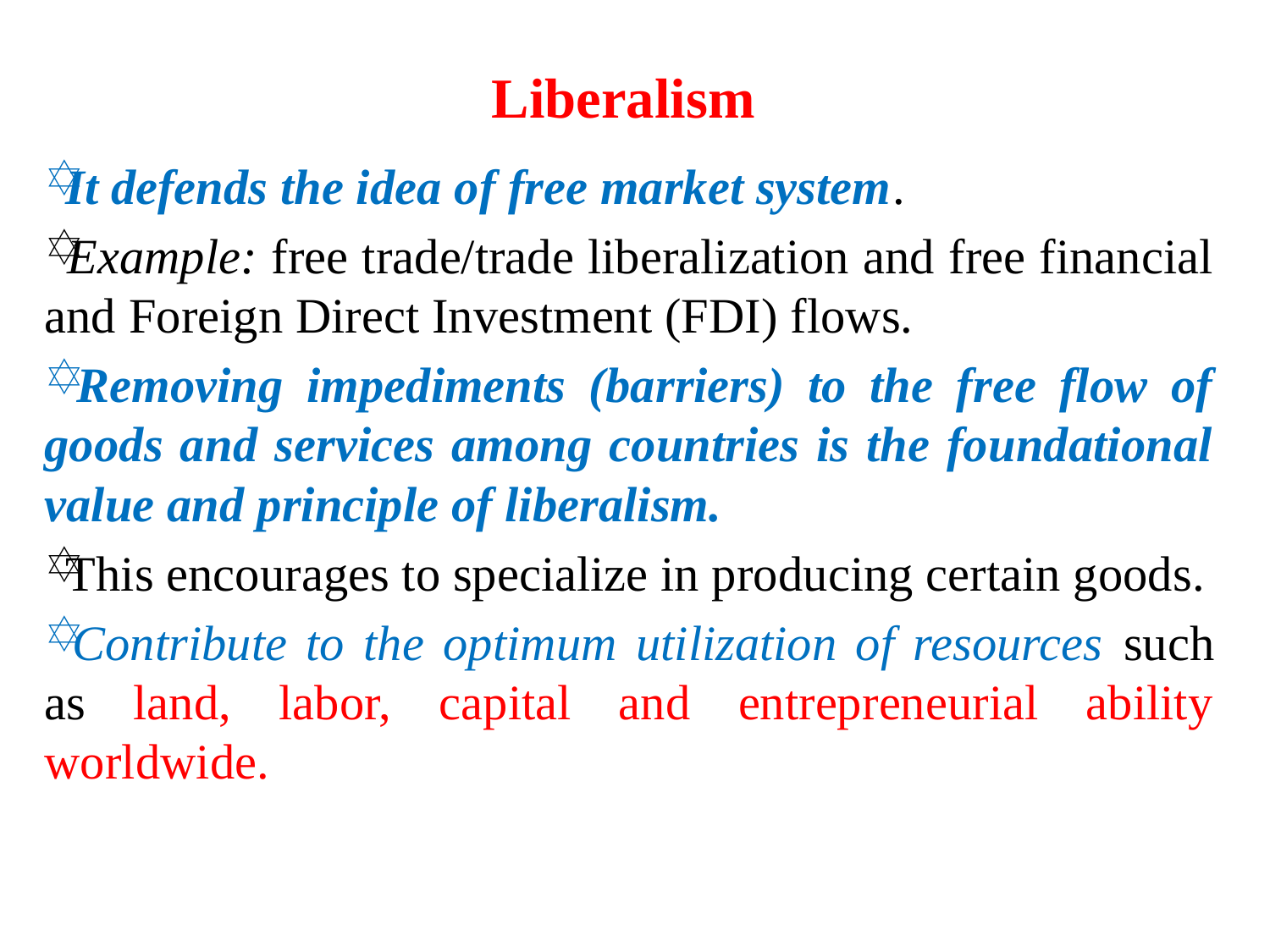

# Liberalism
 It defends the idea of free market system.
 Example: free trade/trade liberalization and free financial and Foreign Direct Investment (FDI) flows.
 Removing impediments (barriers) to the free flow of goods and services among countries is the foundational value and principle of liberalism.
 This encourages to specialize in producing certain goods.
 Contribute to the optimum utilization of resources such as land, labor, capital and entrepreneurial ability worldwide.